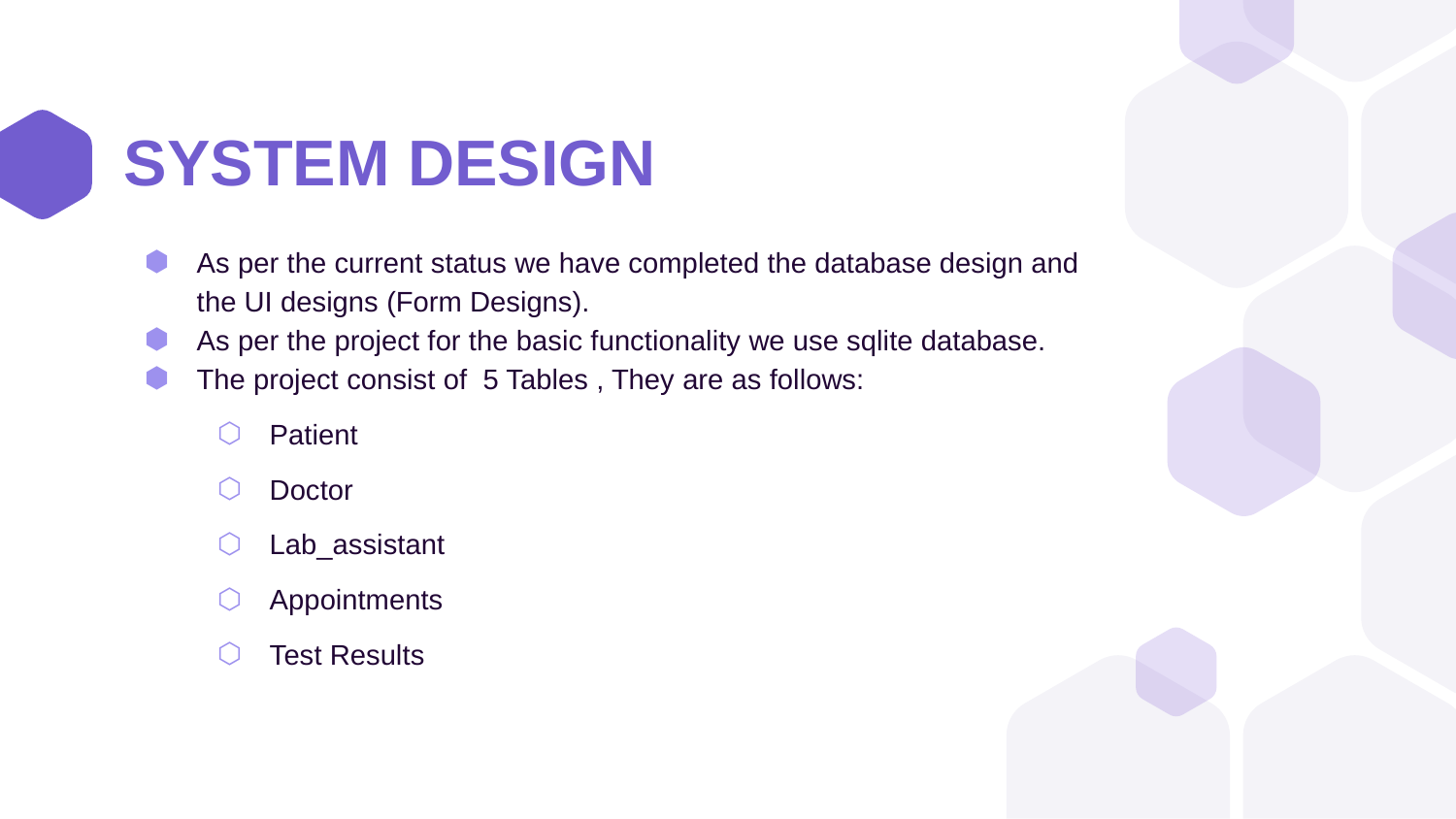

SYSTEM DESIGN
As per the current status we have completed the database design and the UI designs (Form Designs).
As per the project for the basic functionality we use sqlite database.
The project consist of  5 Tables , They are as follows:
Patient
Doctor
Lab_assistant
Appointments
Test Results